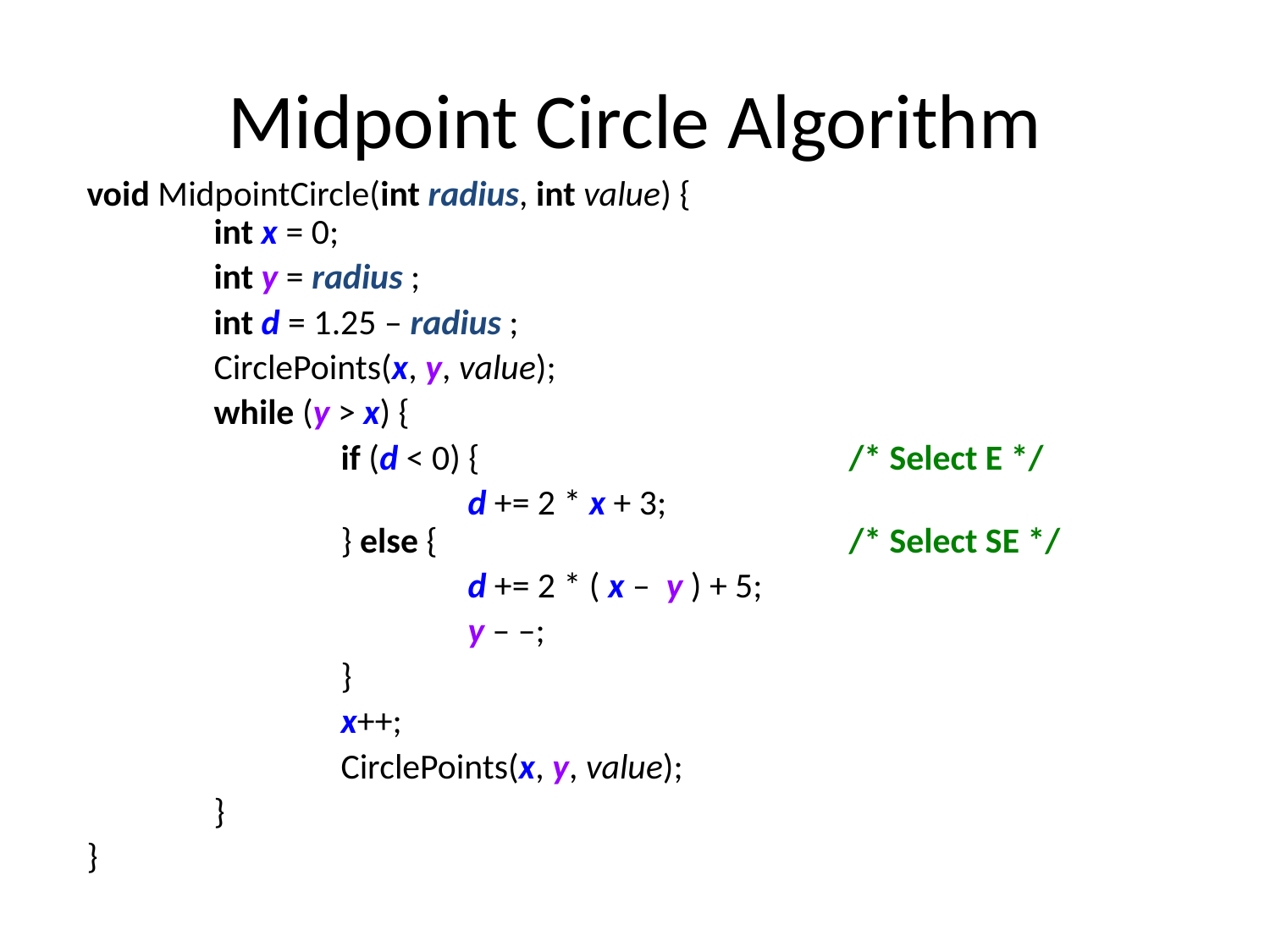

# Midpoint Circle Algorithm
void MidpointCircle(int radius, int value) {
	int x = 0;
	int y = radius ;
	int d = 1.25 – radius ;
	CirclePoints(x, y, value);
	while (y > x) {
		if (d < 0) {			/* Select E */
			d += 2 * x + 3;
		} else { 				/* Select SE */
			d += 2 * ( x –  y ) + 5;
			y – –;
		}
		x++;
		CirclePoints(x, y, value);
	}
}